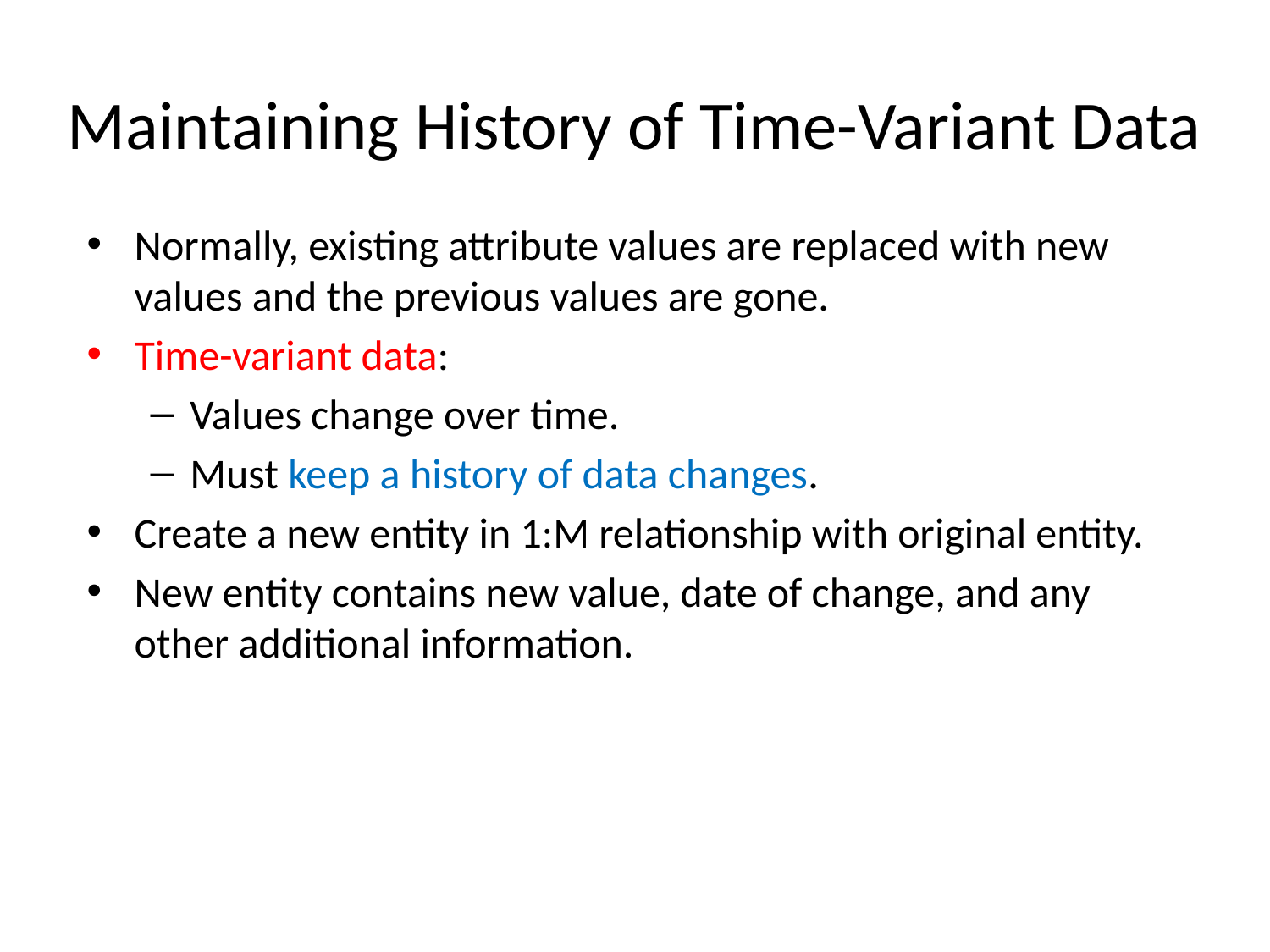

# Maintaining History of Time-Variant Data
Normally, existing attribute values are replaced with new values and the previous values are gone.
Time-variant data:
Values change over time.
Must keep a history of data changes.
Create a new entity in 1:M relationship with original entity.
New entity contains new value, date of change, and any other additional information.